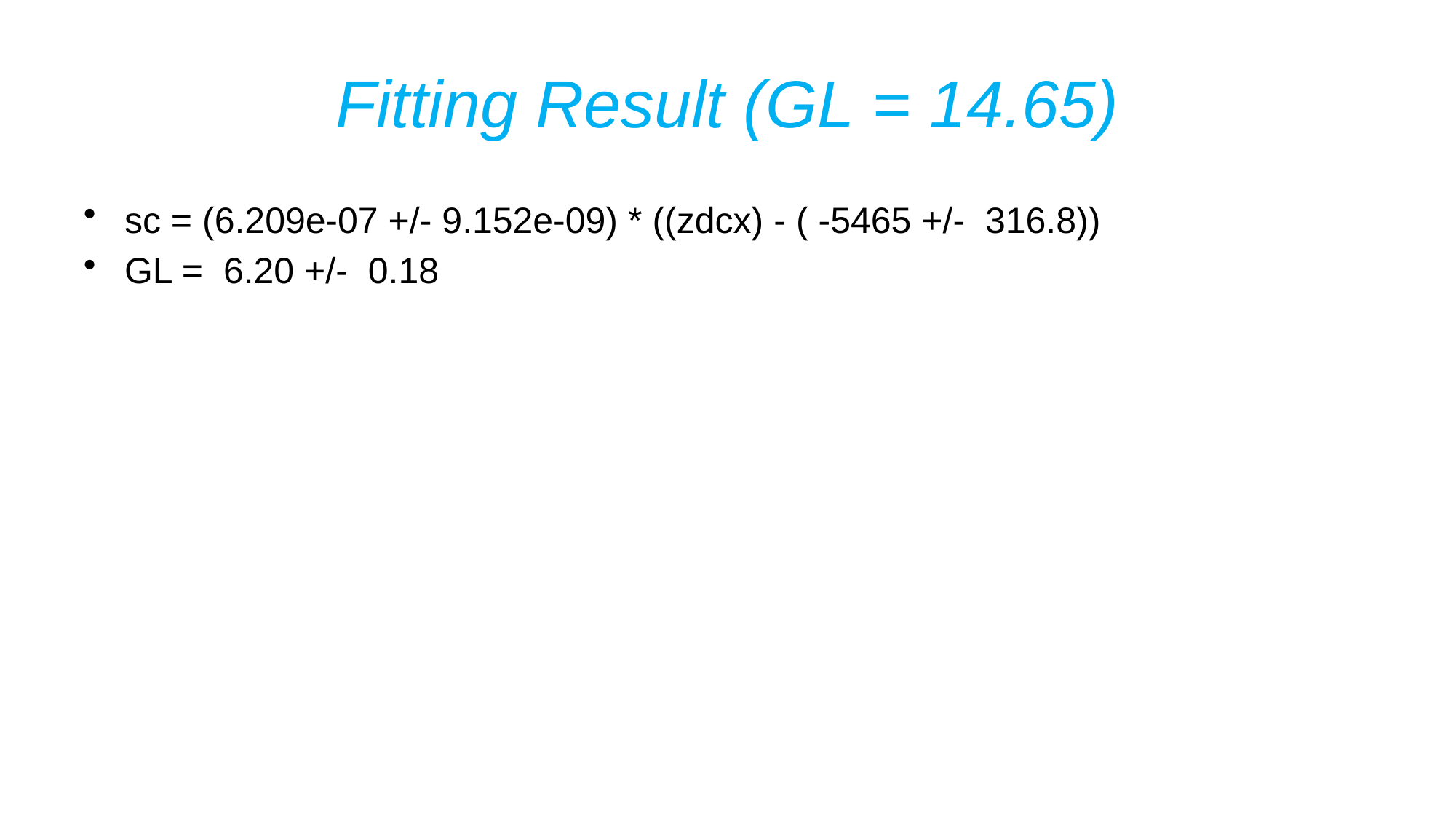

# Fitting Result (GL = 14.65)
sc = (6.209e-07 +/- 9.152e-09) * ((zdcx) - ( -5465 +/-  316.8))
GL =  6.20 +/-  0.18